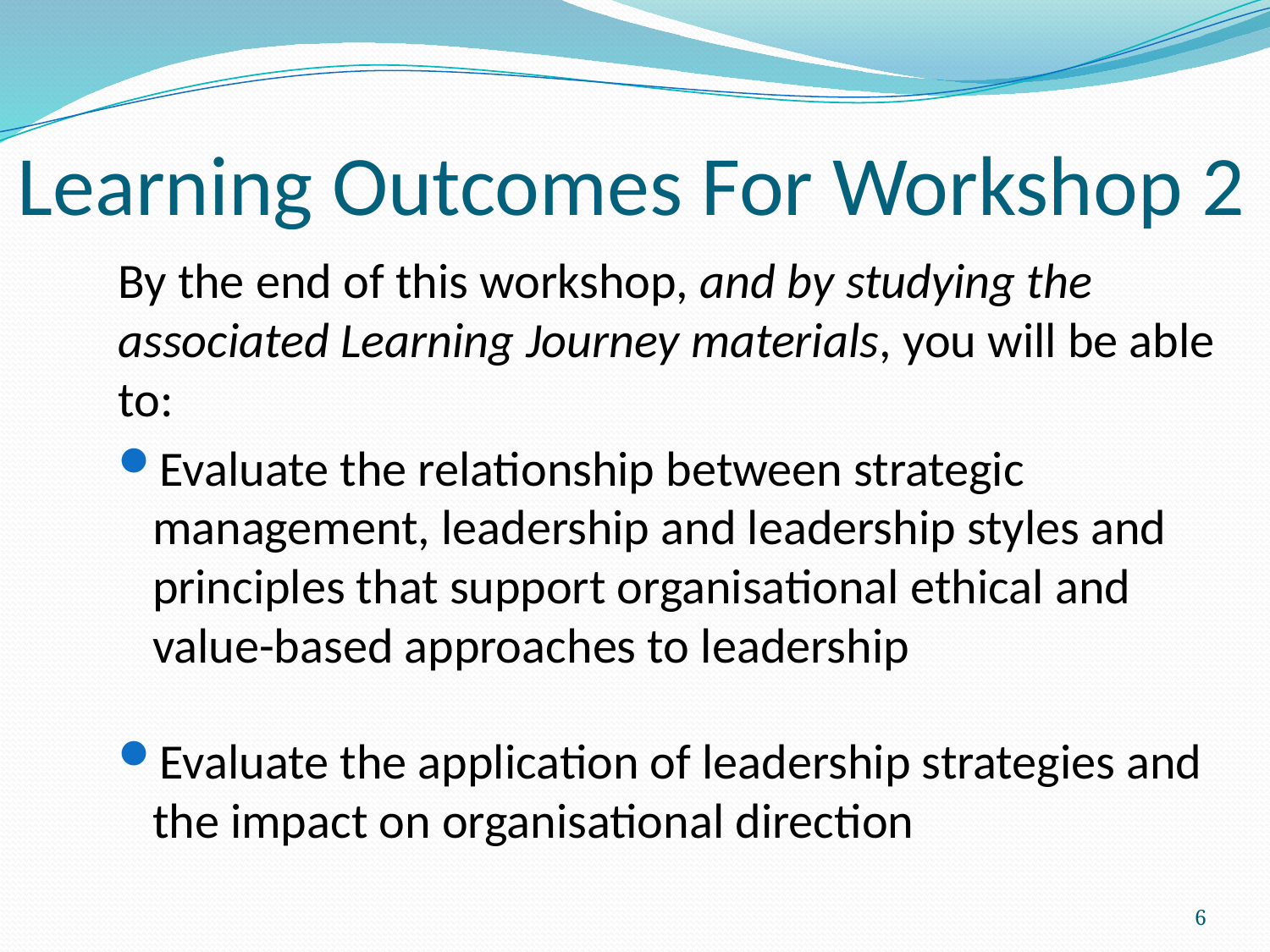

# Learning Outcomes For Workshop 2
By the end of this workshop, and by studying the associated Learning Journey materials, you will be able to:
Evaluate the relationship between strategic management, leadership and leadership styles and principles that support organisational ethical and value-based approaches to leadership

Evaluate the application of leadership strategies and the impact on organisational direction

6